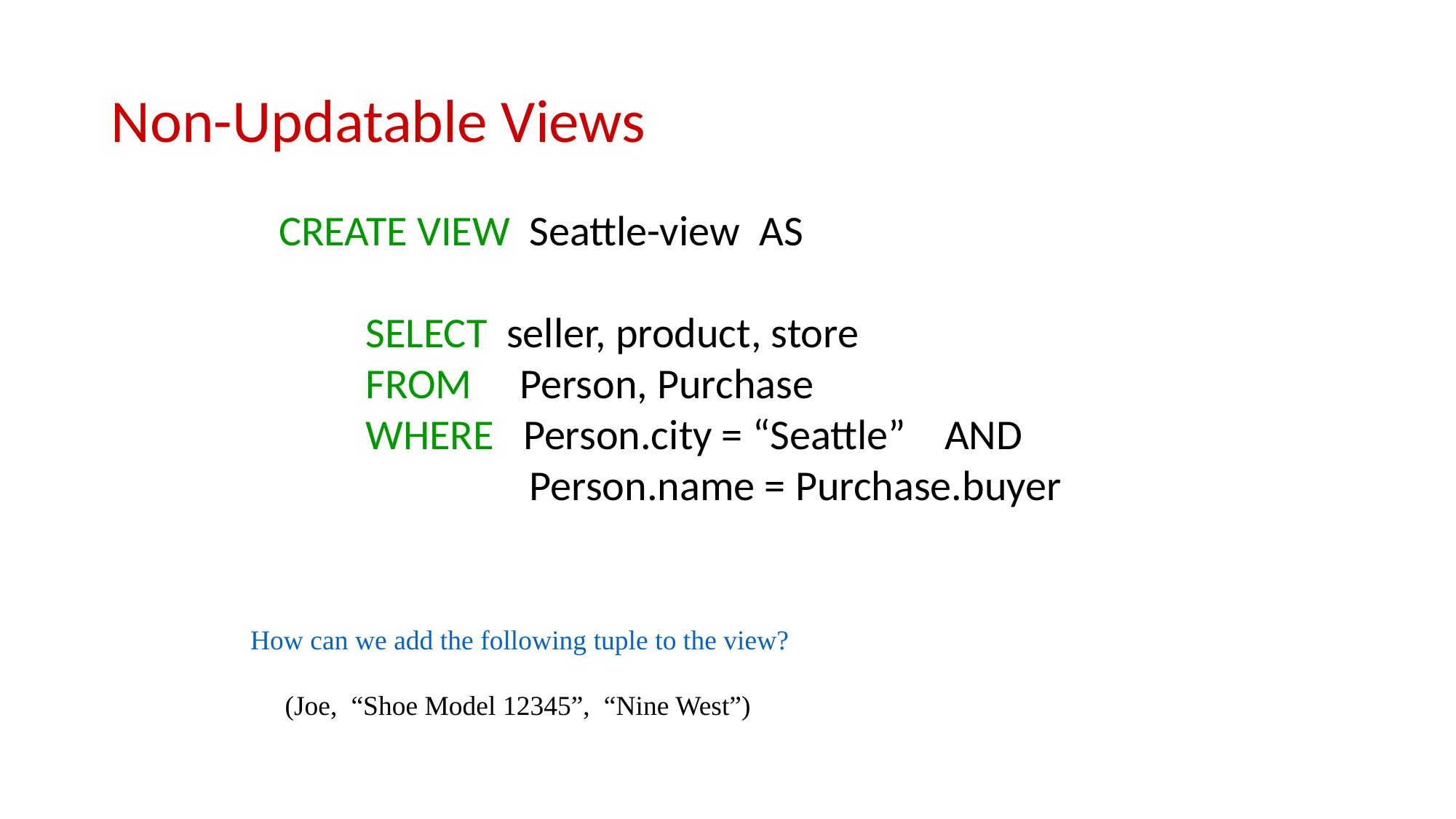

# Non-Updatable Views
CREATE VIEW  Seattle-view  AS

         SELECT  seller, product, store
         FROM     Person, Purchase
         WHERE   Person.city = “Seattle”    AND
                          Person.name = Purchase.buyer
How can we add the following tuple to the view?

     (Joe,  “Shoe Model 12345”,  “Nine West”)